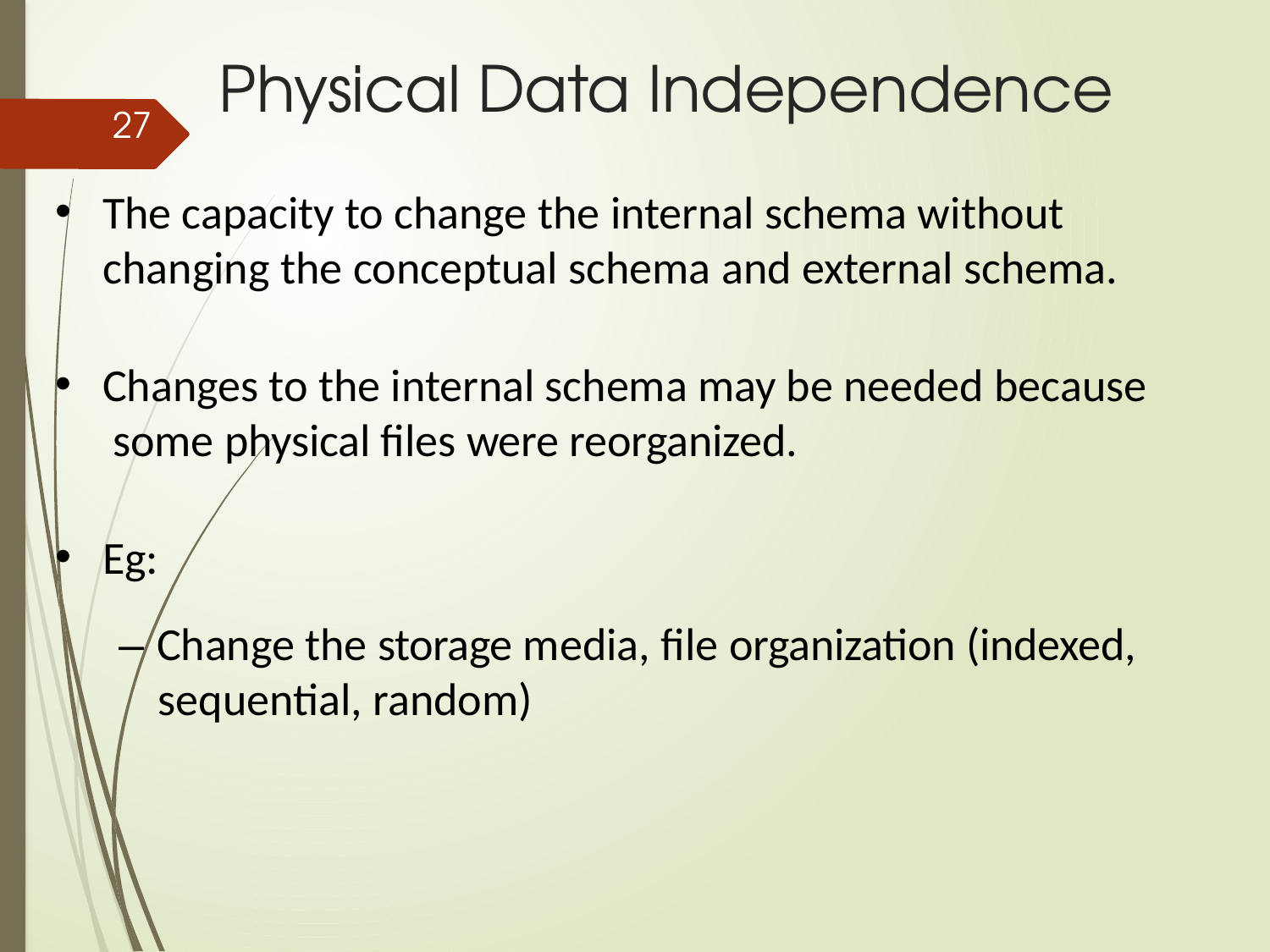

# Physical Data Independence
27
The capacity to change the internal schema without  changing the conceptual schema and external schema.

Changes to the internal schema may be needed because  some physical files were reorganized.

Eg:
– Change the storage media, file organization (indexed,  sequential, random)